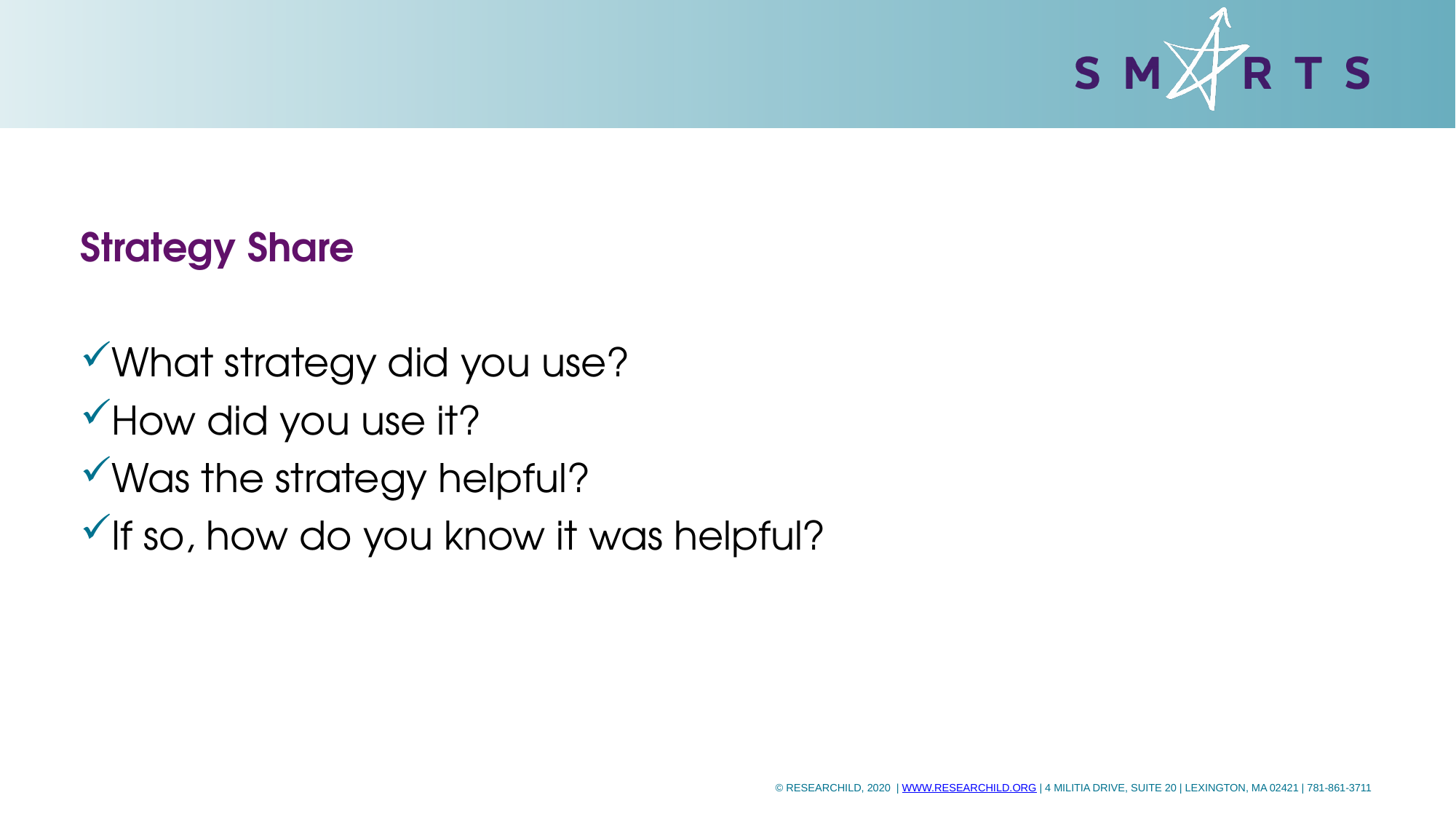

#
Strategy Share

What strategy did you use?
How did you use it?
Was the strategy helpful?
If so, how do you know it was helpful?